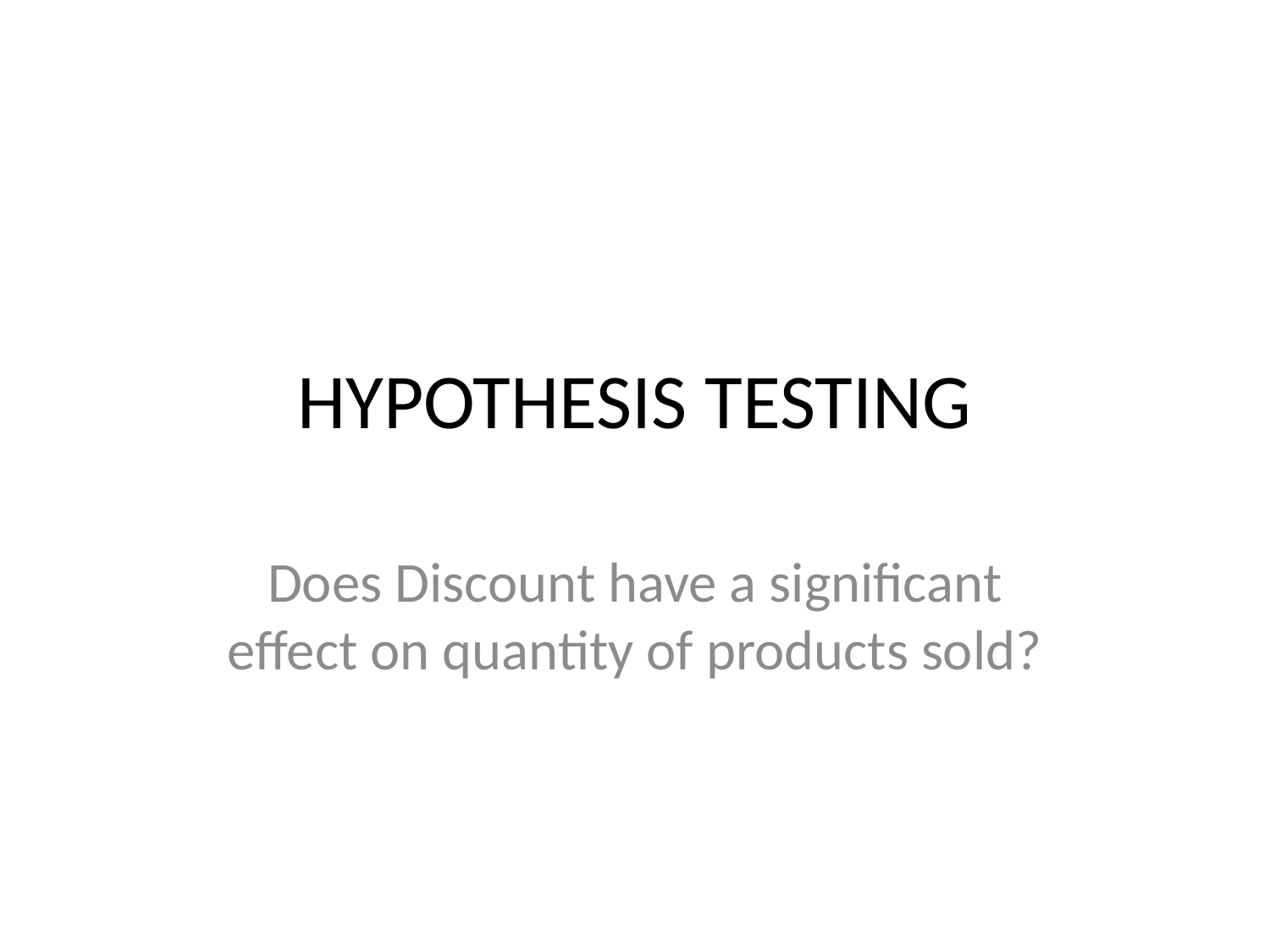

# HYPOTHESIS TESTING
Does Discount have a significant effect on quantity of products sold?